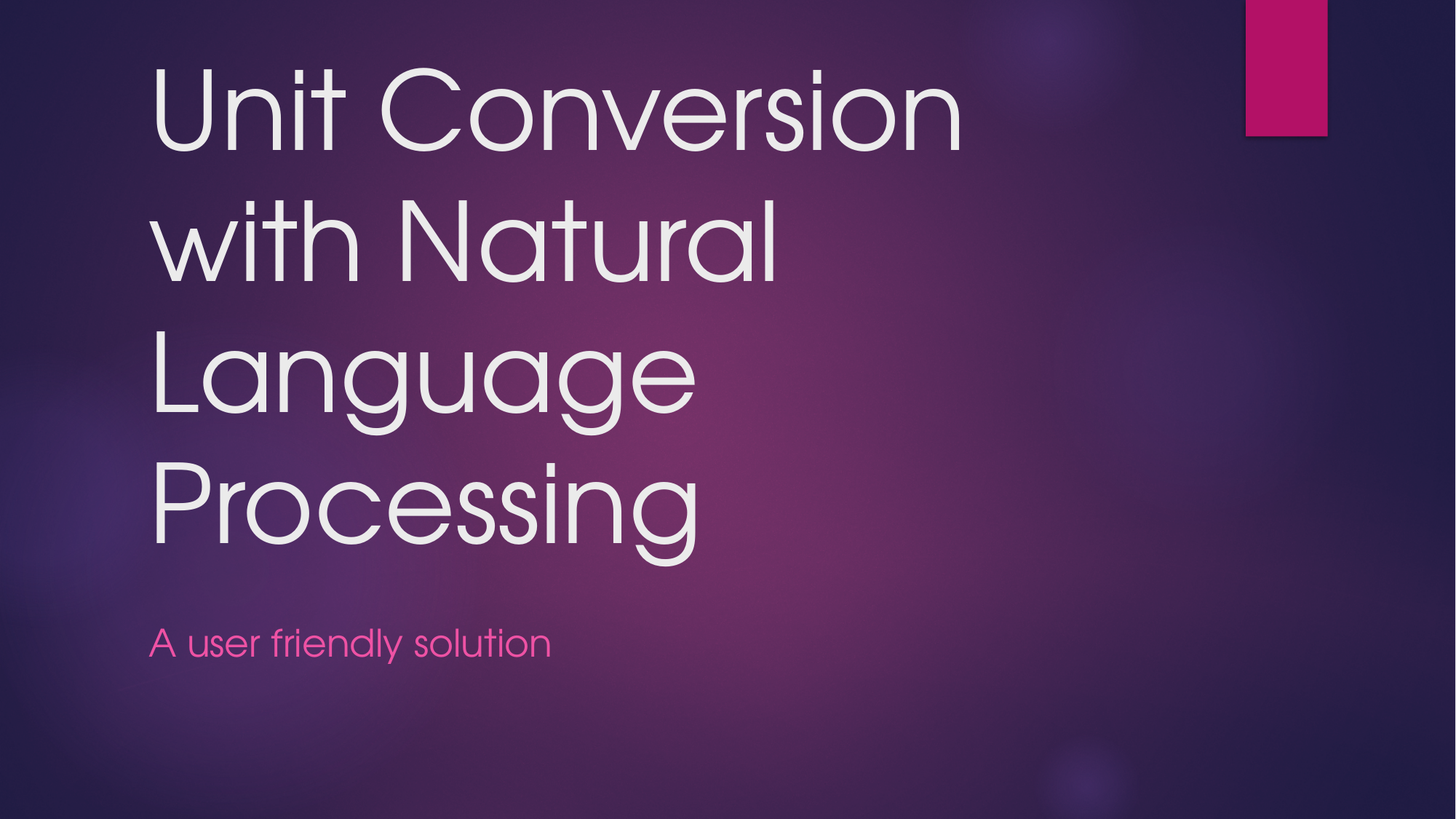

# Unit Conversion with Natural Language Processing
A user friendly solution